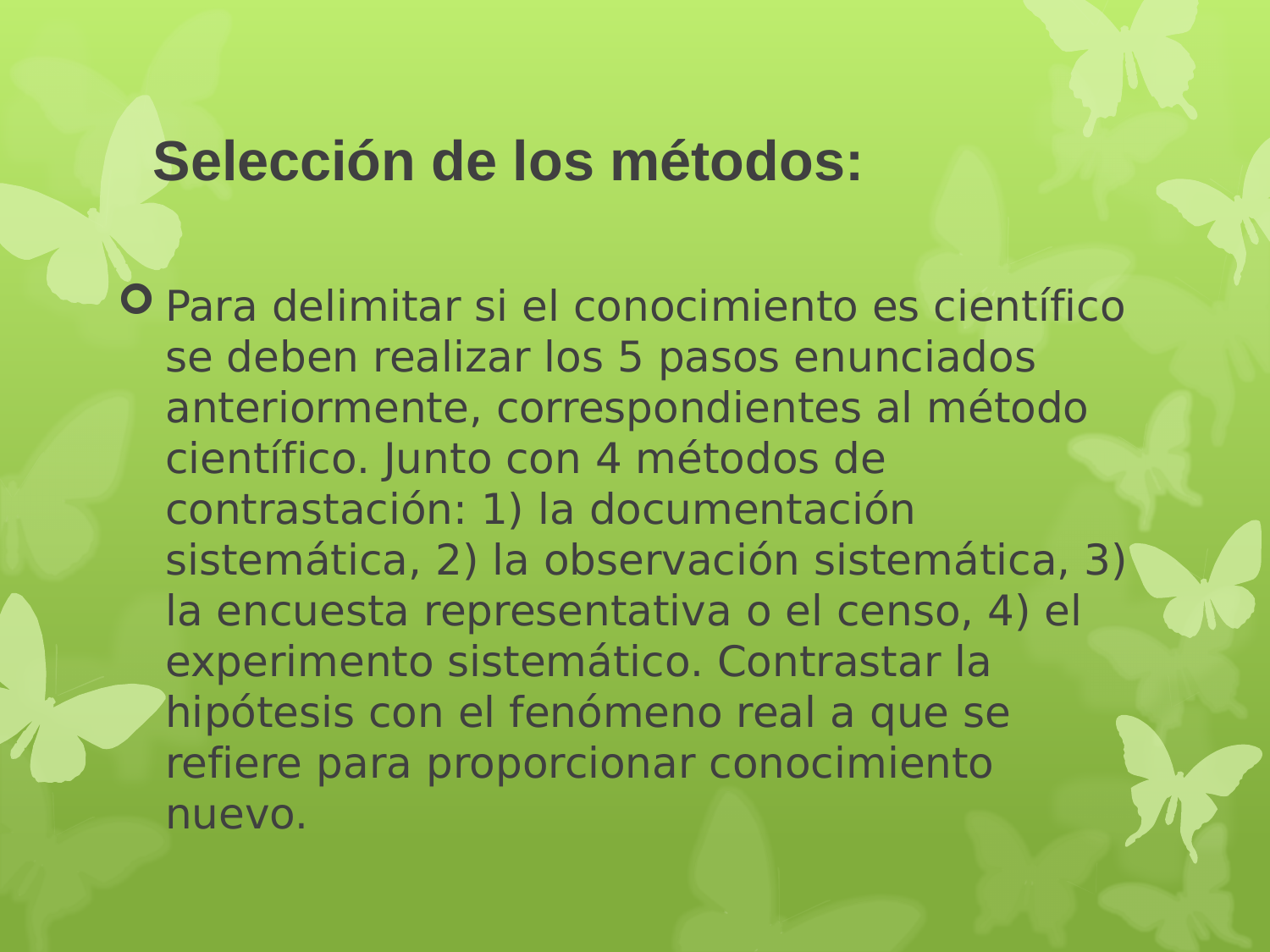

# Selección de los métodos:
Para delimitar si el conocimiento es científico se deben realizar los 5 pasos enunciados anteriormente, correspondientes al método científico. Junto con 4 métodos de contrastación: 1) la documentación sistemática, 2) la observación sistemática, 3) la encuesta representativa o el censo, 4) el experimento sistemático. Contrastar la hipótesis con el fenómeno real a que se refiere para proporcionar conocimiento nuevo.